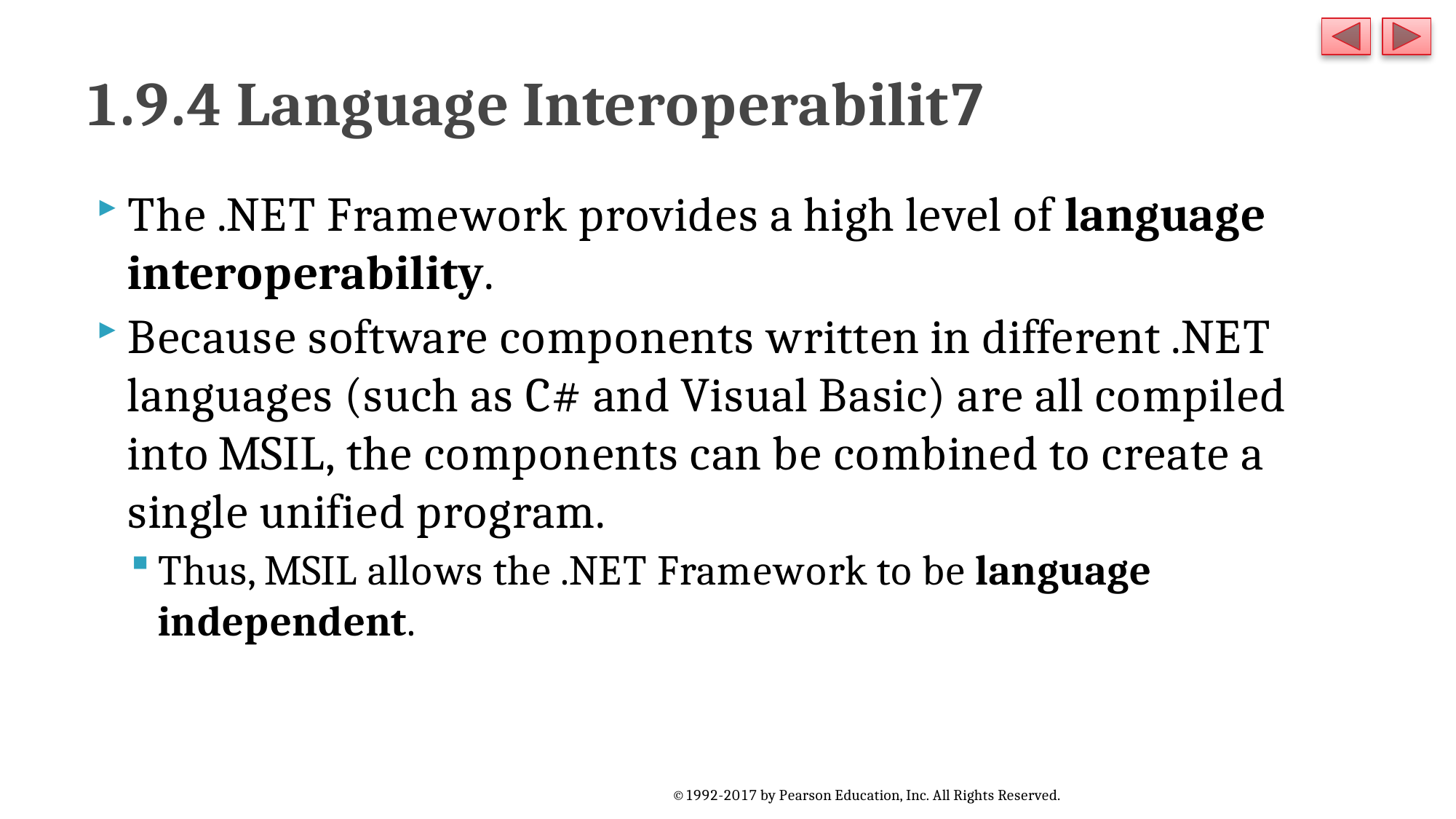

# 1.9.4 Language Interoperabilit7
The .NET Framework provides a high level of language interoperability.
Because software components written in different .NET languages (such as C# and Visual Basic) are all compiled into MSIL, the components can be combined to create a single unified program.
Thus, MSIL allows the .NET Framework to be language independent.
©1992-2017 by Pearson Education, Inc. All Rights Reserved.